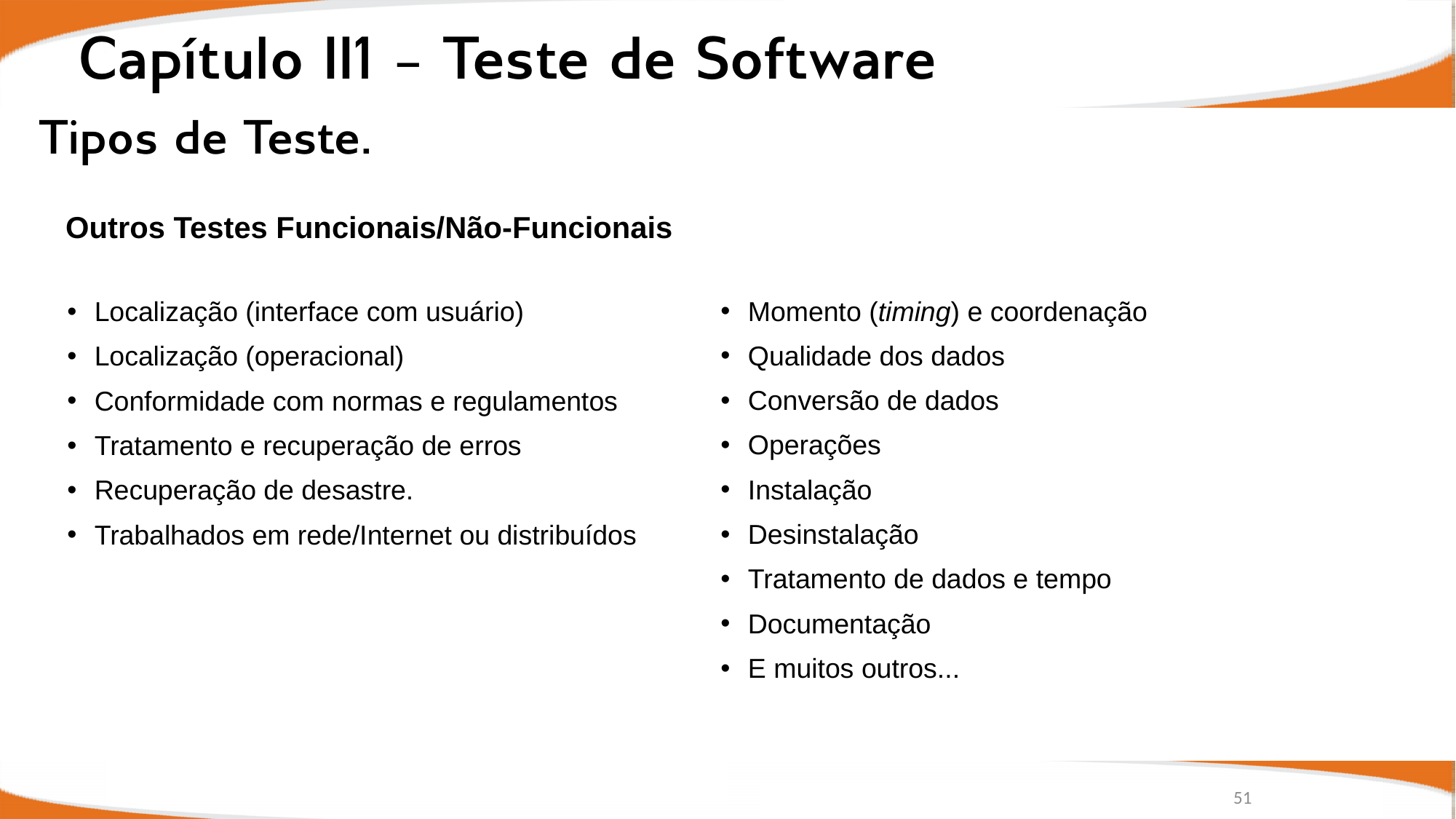

Capítulo II1 – Teste de Software
Tipos de Teste.
Outros Testes Funcionais/Não-Funcionais
Localização (interface com usuário)
Localização (operacional)
Conformidade com normas e regulamentos
Tratamento e recuperação de erros
Recuperação de desastre.
Trabalhados em rede/Internet ou distribuídos

Momento (timing) e coordenação
Qualidade dos dados
Conversão de dados
Operações
Instalação
Desinstalação
Tratamento de dados e tempo
Documentação
E muitos outros...

51